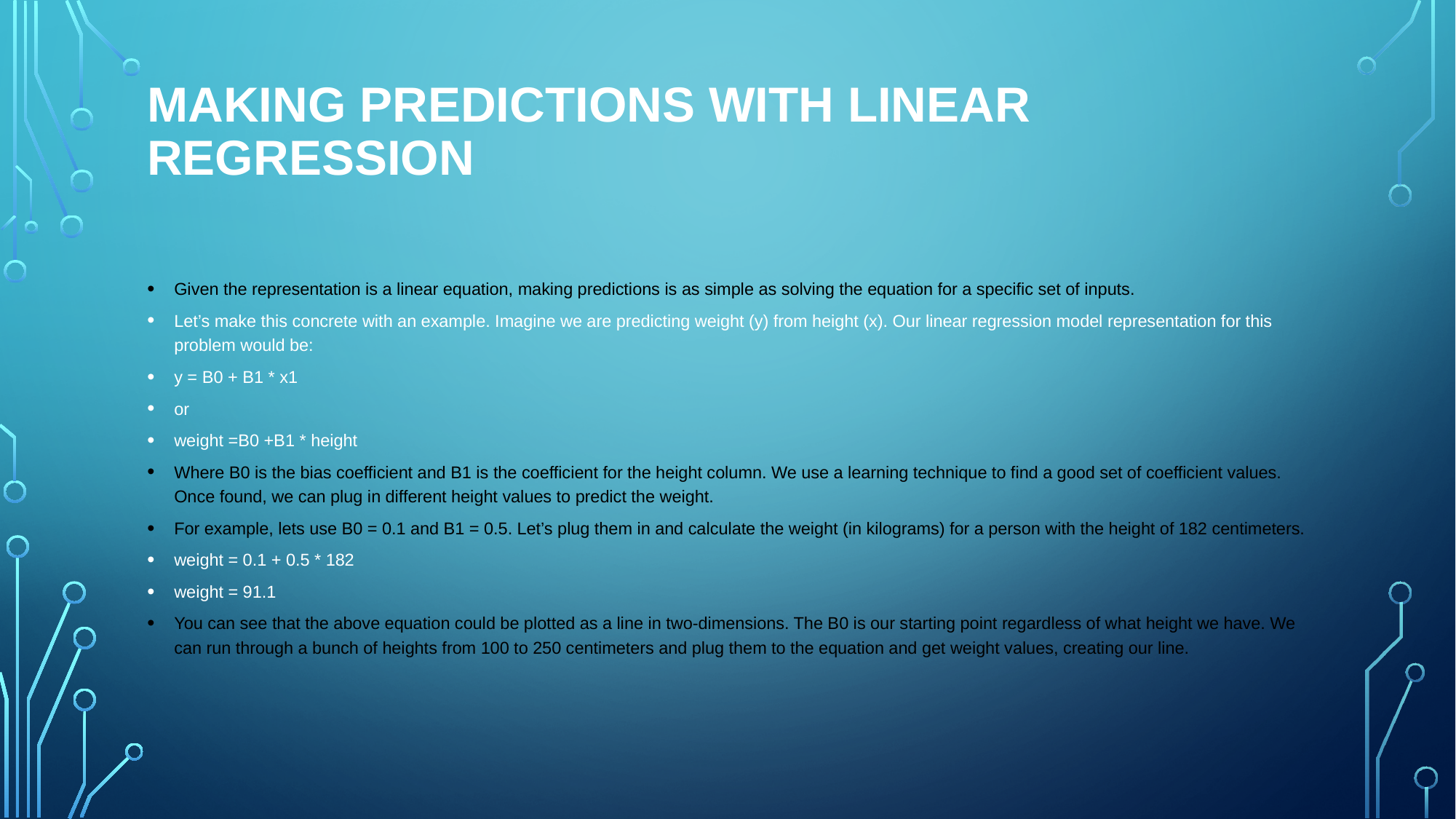

# Making Predictions with Linear Regression
Given the representation is a linear equation, making predictions is as simple as solving the equation for a specific set of inputs.
Let’s make this concrete with an example. Imagine we are predicting weight (y) from height (x). Our linear regression model representation for this problem would be:
y = B0 + B1 * x1
or
weight =B0 +B1 * height
Where B0 is the bias coefficient and B1 is the coefficient for the height column. We use a learning technique to find a good set of coefficient values. Once found, we can plug in different height values to predict the weight.
For example, lets use B0 = 0.1 and B1 = 0.5. Let’s plug them in and calculate the weight (in kilograms) for a person with the height of 182 centimeters.
weight = 0.1 + 0.5 * 182
weight = 91.1
You can see that the above equation could be plotted as a line in two-dimensions. The B0 is our starting point regardless of what height we have. We can run through a bunch of heights from 100 to 250 centimeters and plug them to the equation and get weight values, creating our line.